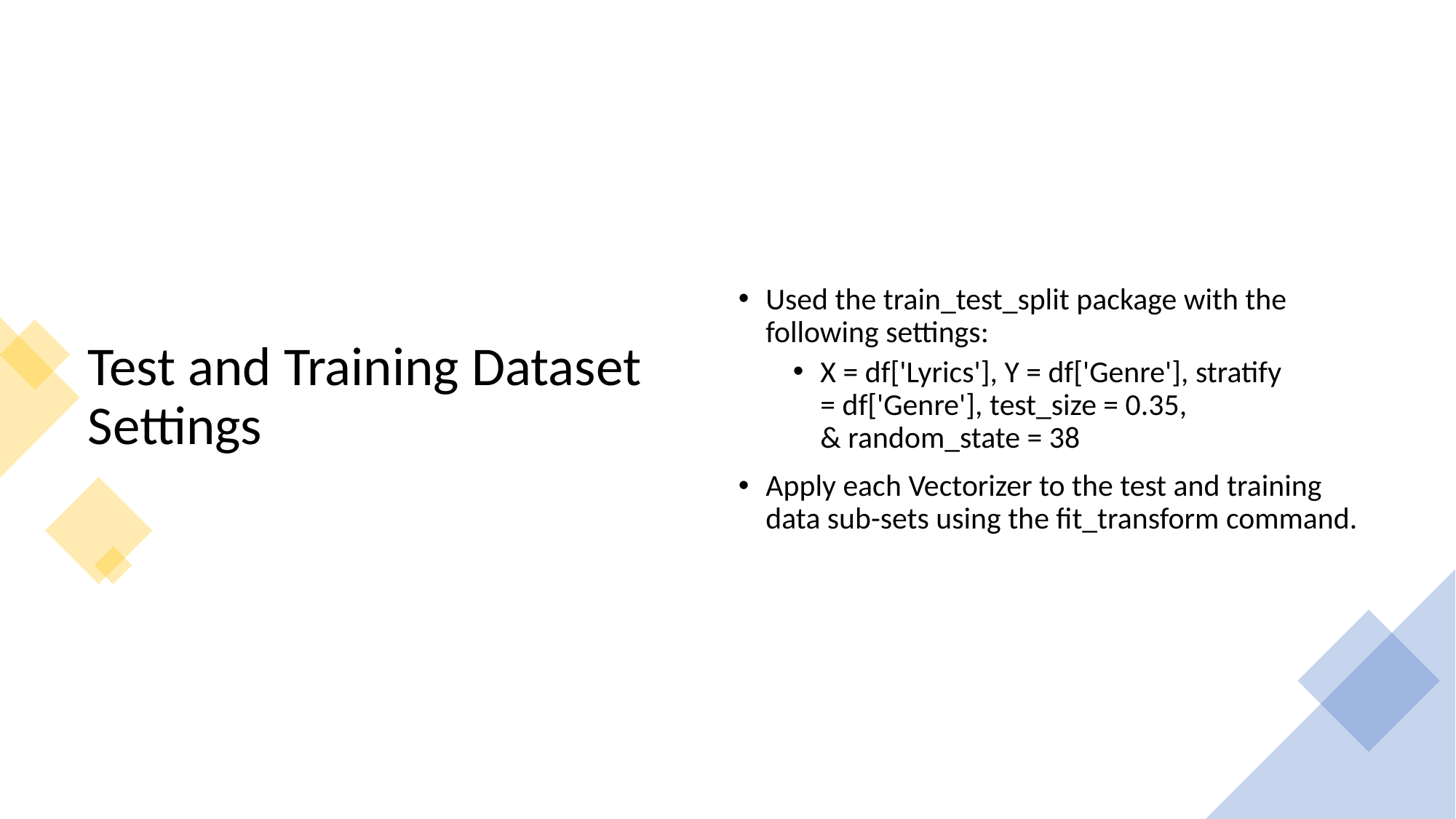

# Test and Training Dataset Settings
Used the train_test_split package with the following settings:
X = df['Lyrics'], Y = df['Genre'], stratify = df['Genre'], test_size = 0.35, & random_state = 38
Apply each Vectorizer to the test and training data sub-sets using the fit_transform command.